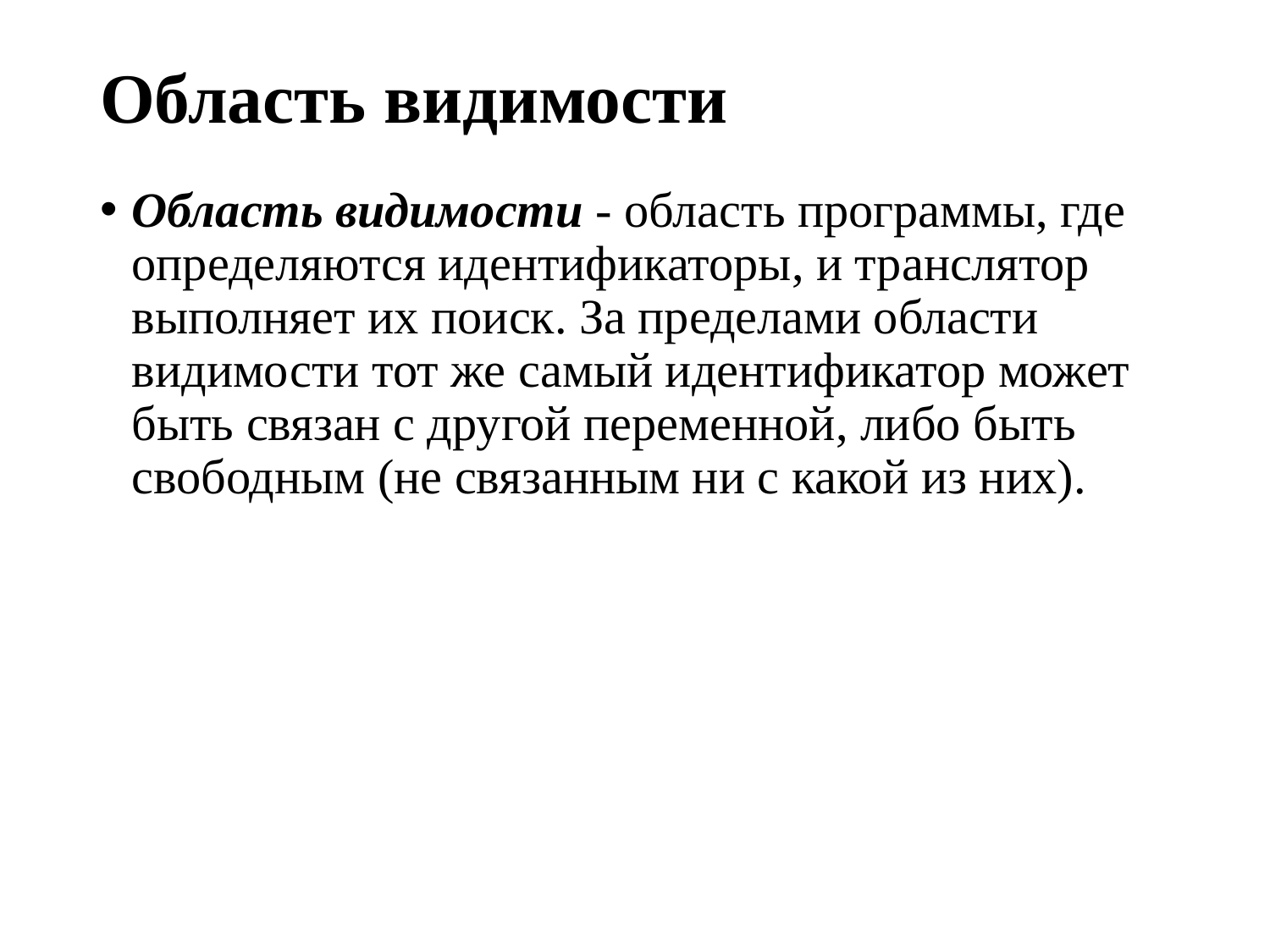

# Область видимости
Область видимости - область программы, где определяются идентификаторы, и транслятор выполняет их поиск. За пределами области видимости тот же самый идентификатор может быть связан с другой переменной, либо быть свободным (не связанным ни с какой из них).